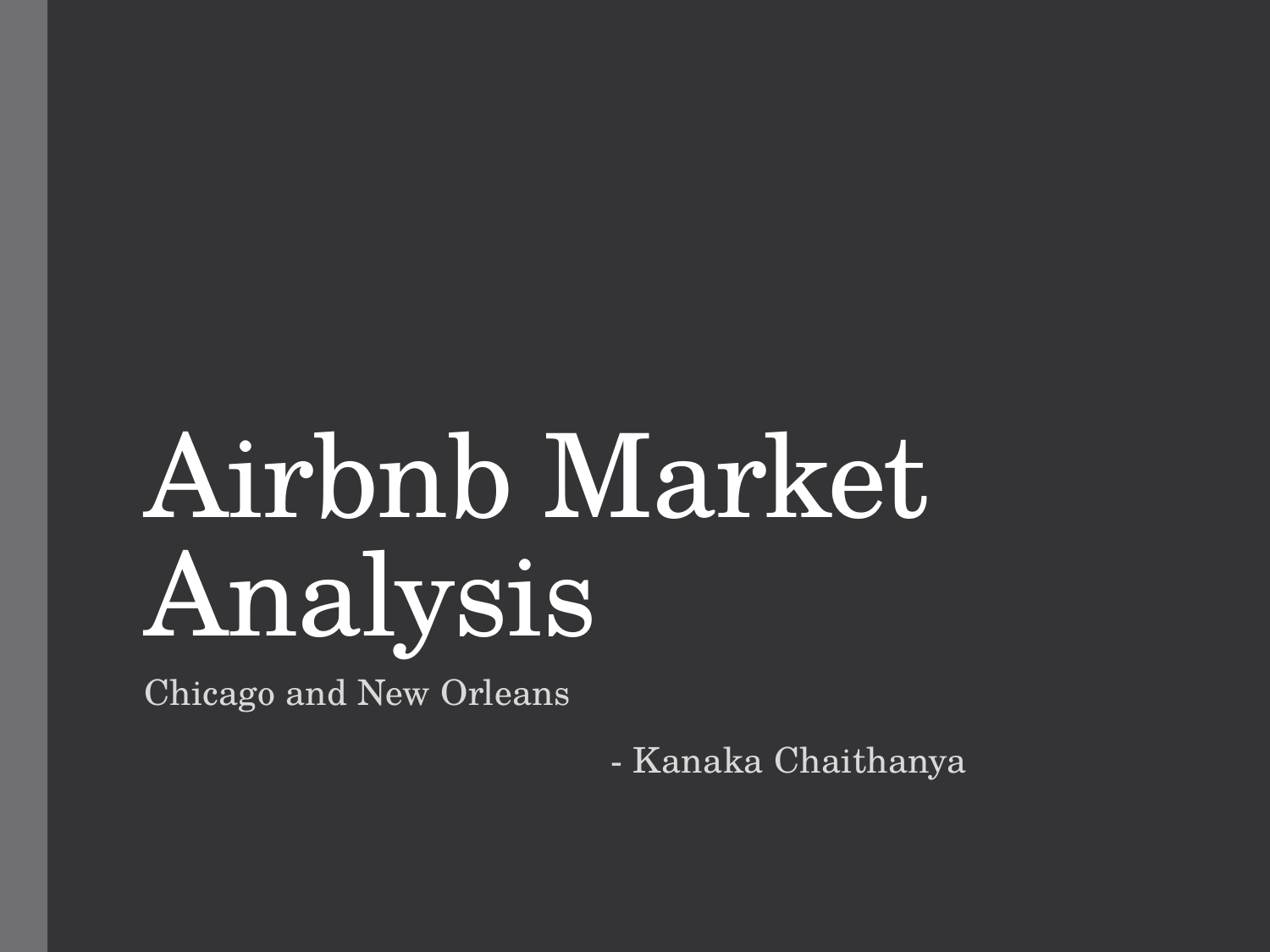

# Airbnb Market Analysis
Chicago and New Orleans
                                               - Kanaka Chaithanya